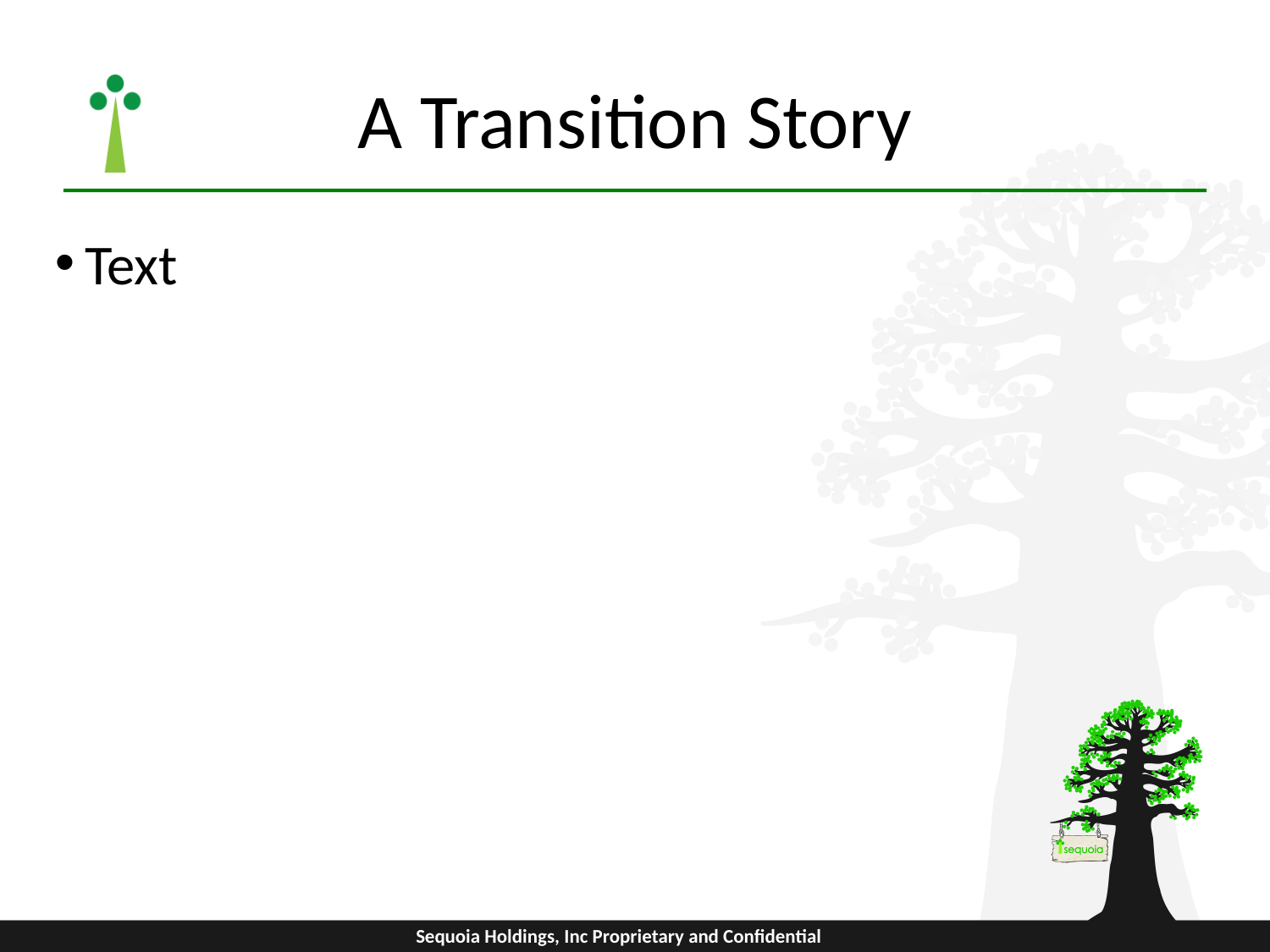

A Transition Story
Text

Sequoia Holdings, Inc Proprietary and Confidential